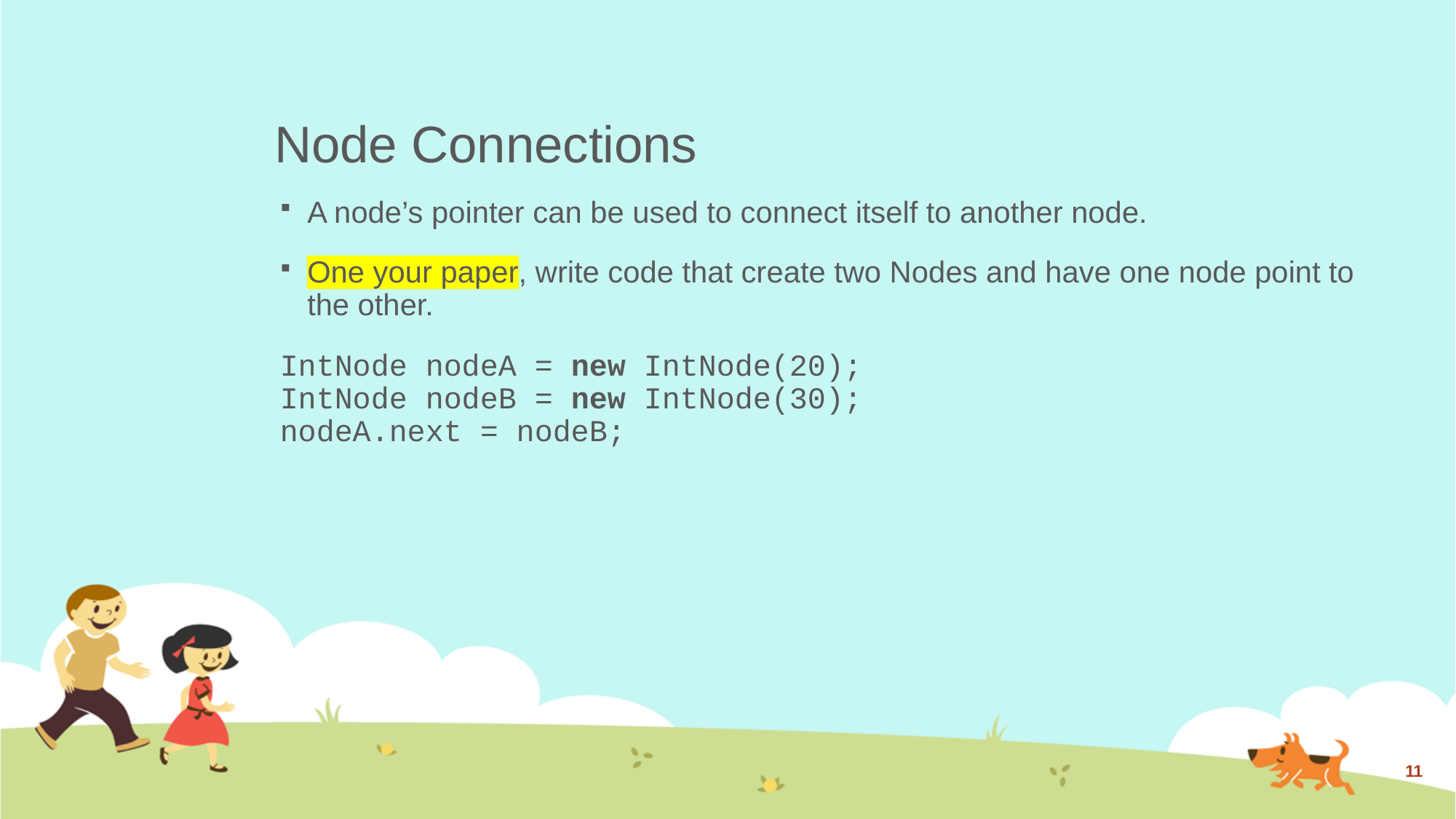

# Node Connections
A node’s pointer can be used to connect itself to another node.
One your paper, write code that create two Nodes and have one node point to the other.
IntNode nodeA = new IntNode(20);
IntNode nodeB = new IntNode(30);
nodeA.next = nodeB;
11